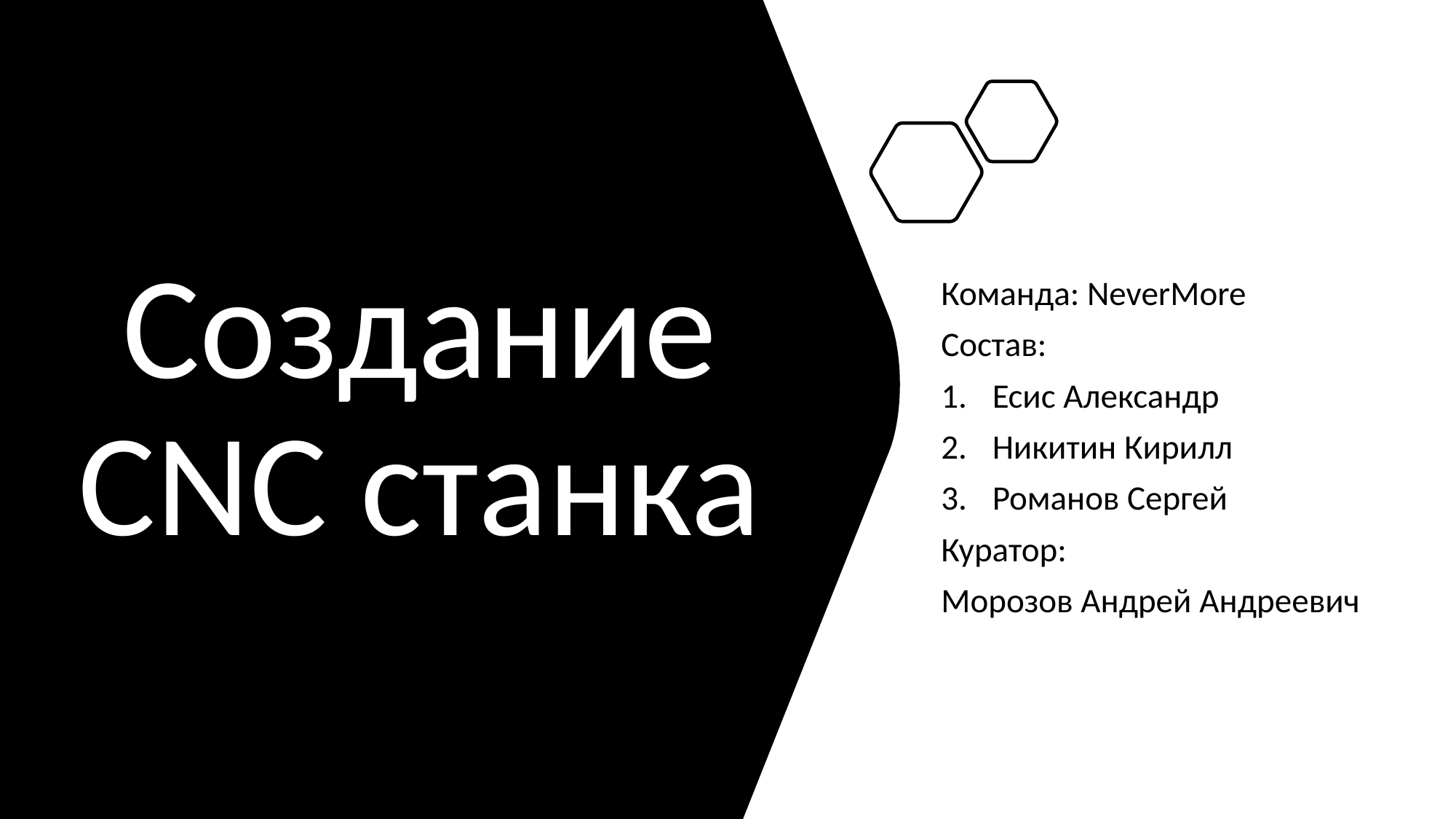

# Создание CNC станка
Команда: NeverMore
Состав:
Есис Александр
Никитин Кирилл
Романов Сергей
Куратор:
Морозов Андрей Андреевич